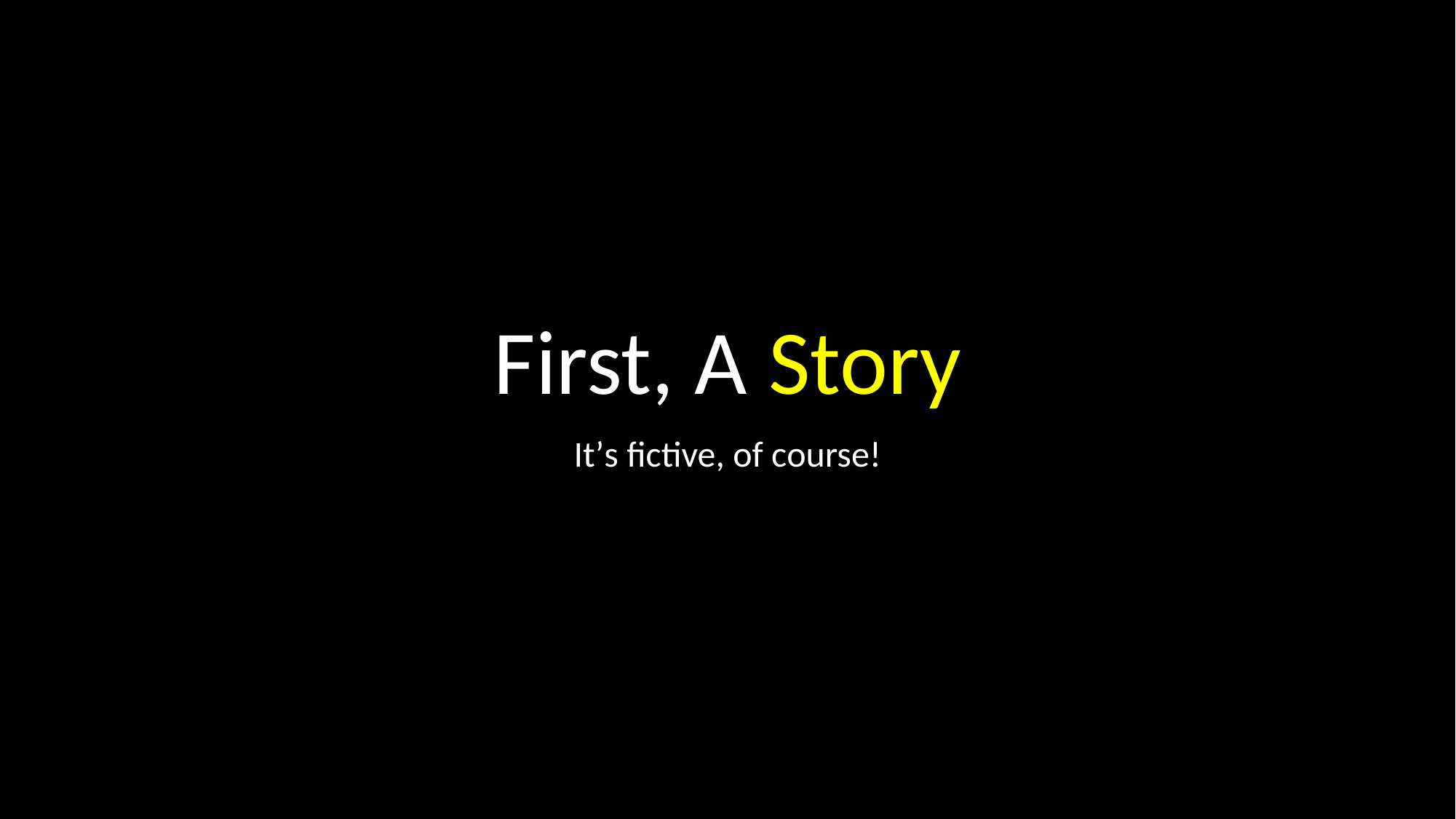

# First, A Story
It’s fictive, of course!